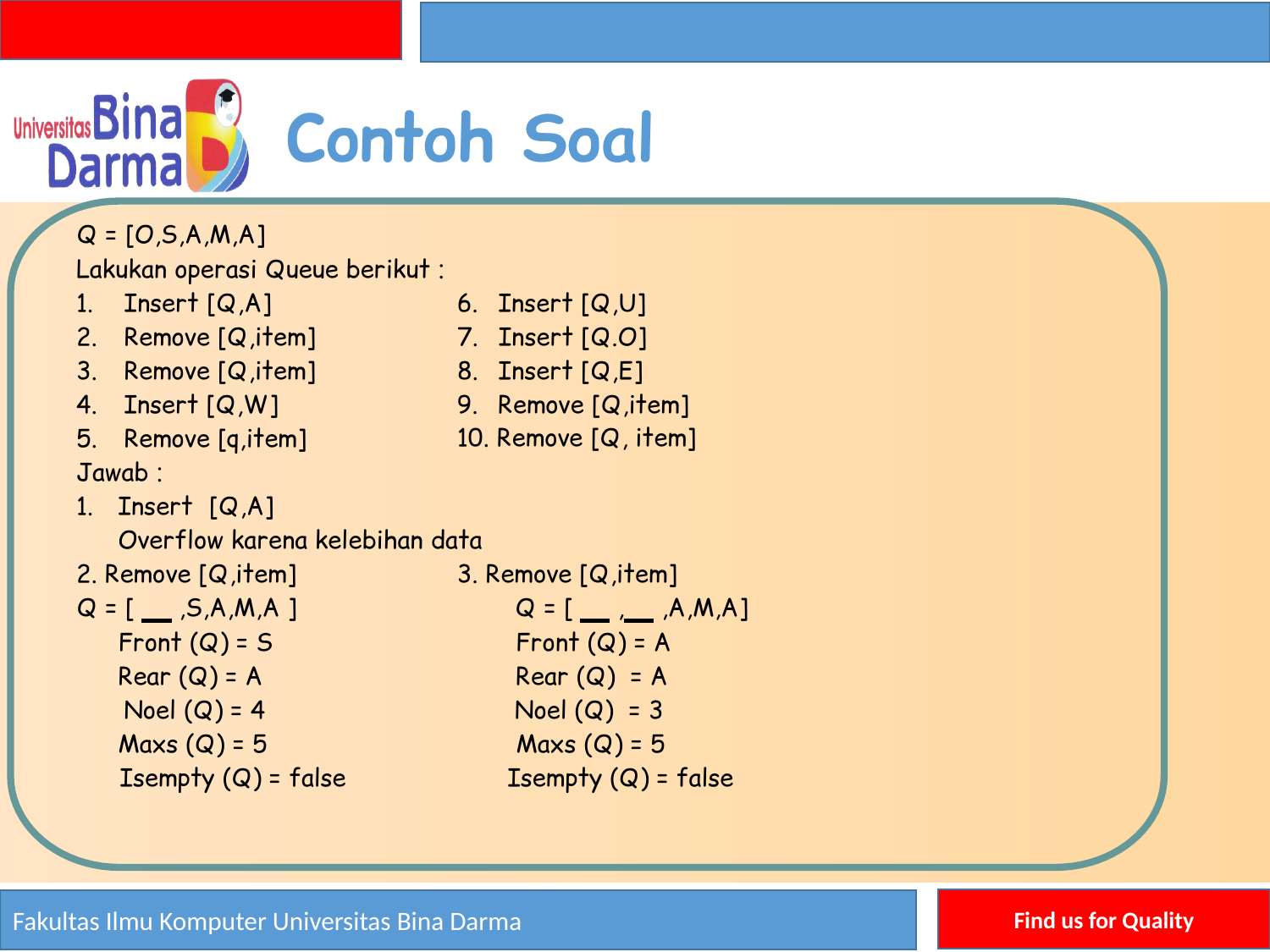

Contoh Soal

Q = [O,S,A,M,A]
Lakukan operasi Queue berikut :
1.
2.
3.
4.
5.
Insert [Q,A]
Remove [Q,item]
Remove [Q,item]
Insert [Q,W]
Remove [q,item]
6.
7.
8.
9.
Insert [Q,U]
Insert [Q.O]
Insert [Q,E]
Remove [Q,item]
10. Remove [Q, item]
Jawab :
1.   Insert [Q,A]
Overflow karena kelebihan data
2. Remove [Q,item]
Q = [      ,S,A,M,A ]
3. Remove [Q,item]
Q = [      ,     ,A,M,A]

Front (Q) = S
Rear (Q) = A
Noel (Q) = 4
Maxs (Q) = 5
Isempty (Q) = false
Front (Q) = A
Rear (Q)  = A
Noel (Q)  = 3
Maxs (Q) = 5
Isempty (Q) = false